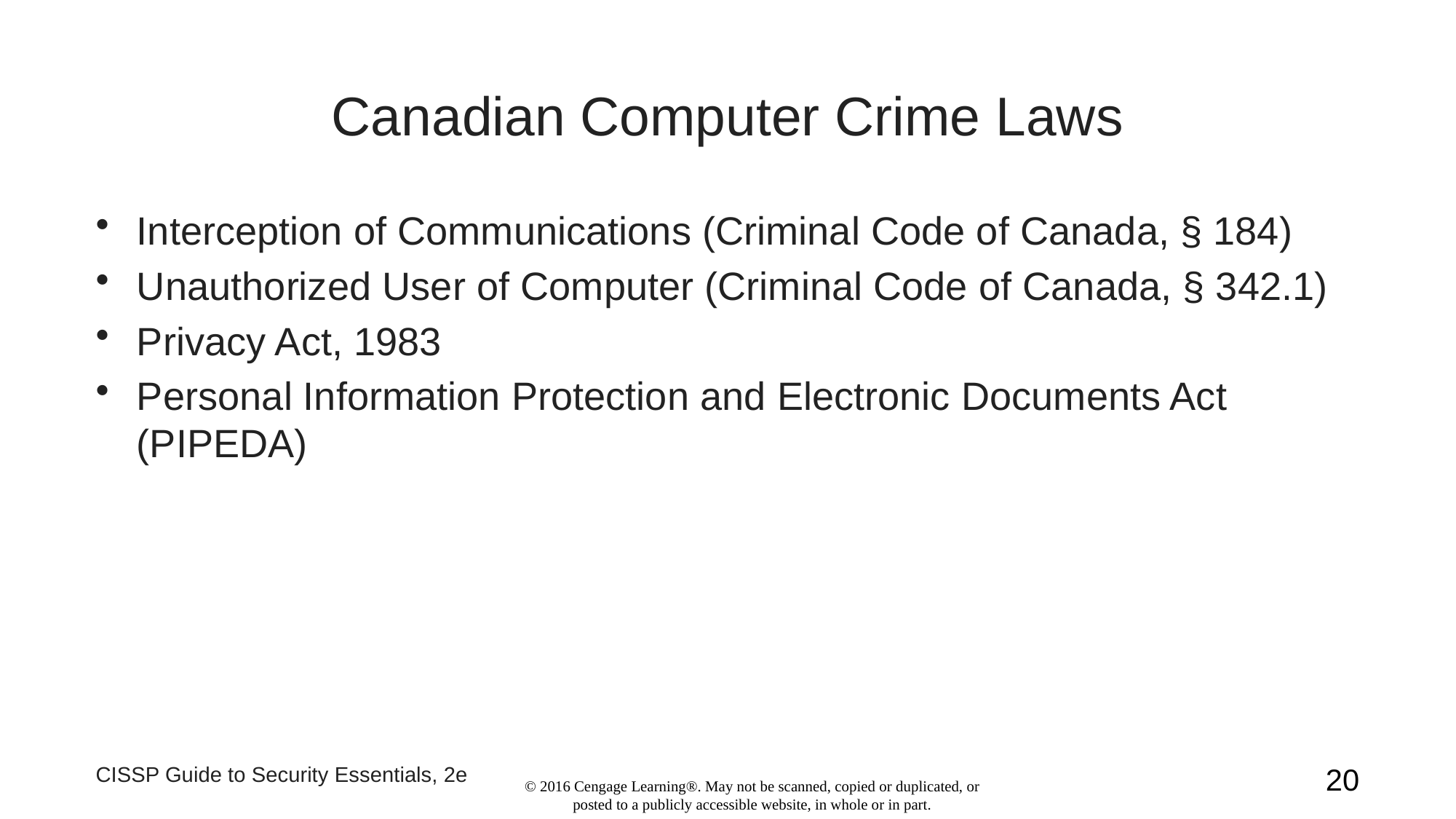

# Canadian Computer Crime Laws
Interception of Communications (Criminal Code of Canada, § 184)
Unauthorized User of Computer (Criminal Code of Canada, § 342.1)
Privacy Act, 1983
Personal Information Protection and Electronic Documents Act (PIPEDA)
CISSP Guide to Security Essentials, 2e
20
© 2016 Cengage Learning®. May not be scanned, copied or duplicated, or posted to a publicly accessible website, in whole or in part.